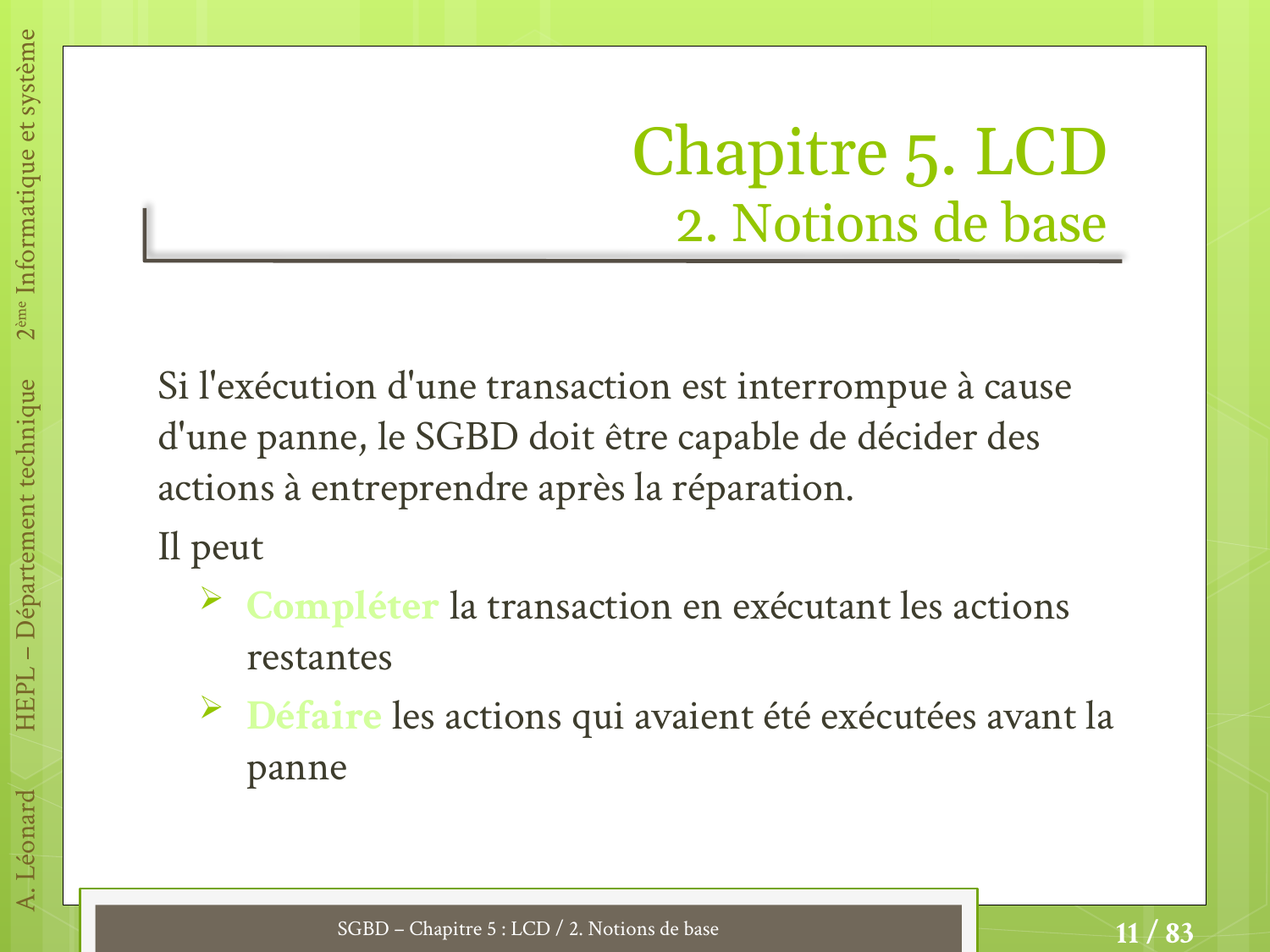

# Chapitre 5. LCD 2. Notions de base
Si l'exécution d'une transaction est interrompue à cause d'une panne, le SGBD doit être capable de décider des actions à entreprendre après la réparation.
Il peut
Compléter la transaction en exécutant les actions restantes
Défaire les actions qui avaient été exécutées avant la panne
SGBD – Chapitre 5 : LCD / 2. Notions de base